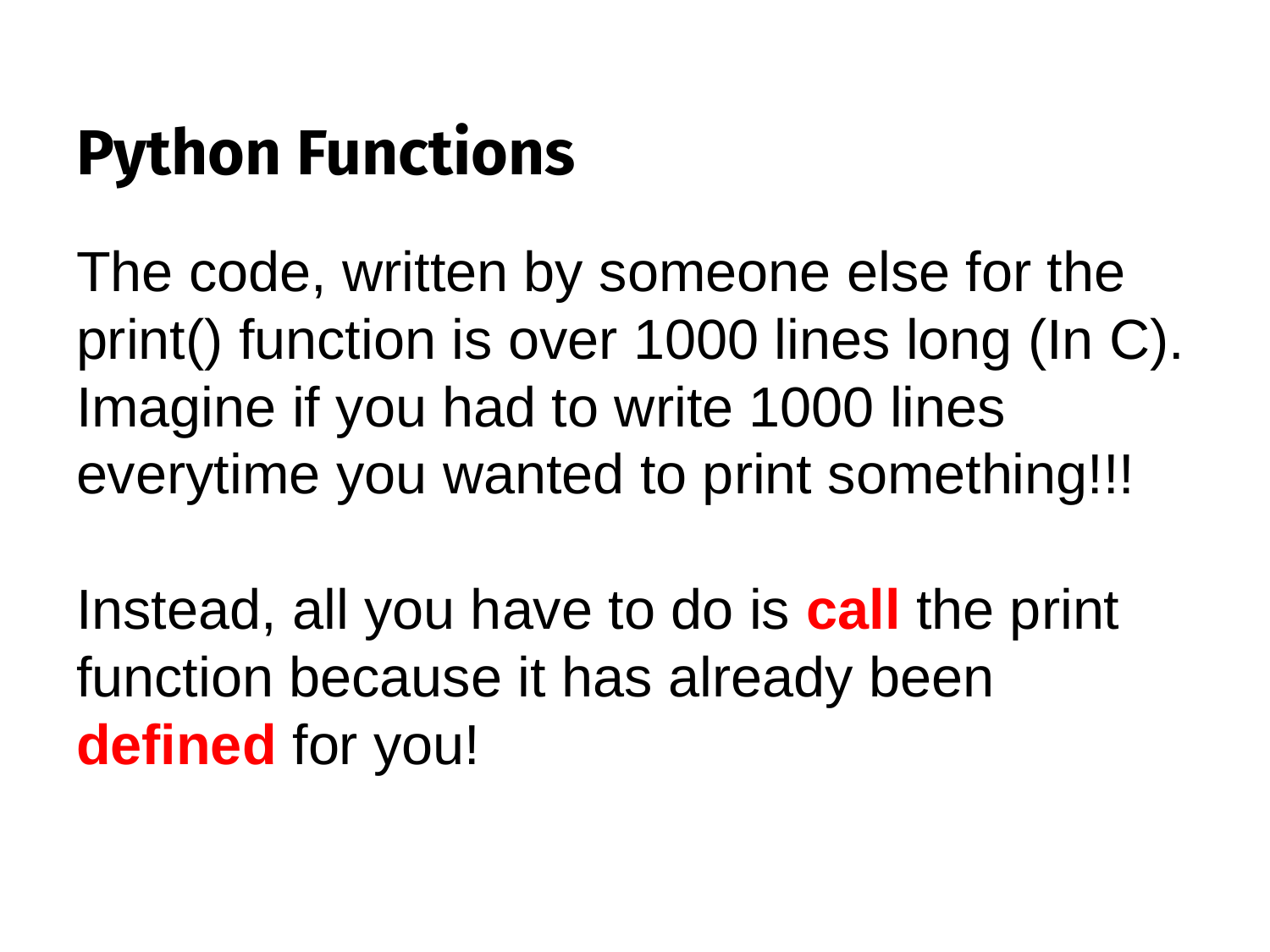

# Python Functions
The code, written by someone else for the print() function is over 1000 lines long (In C). Imagine if you had to write 1000 lines everytime you wanted to print something!!!

Instead, all you have to do is call the print function because it has already been defined for you!